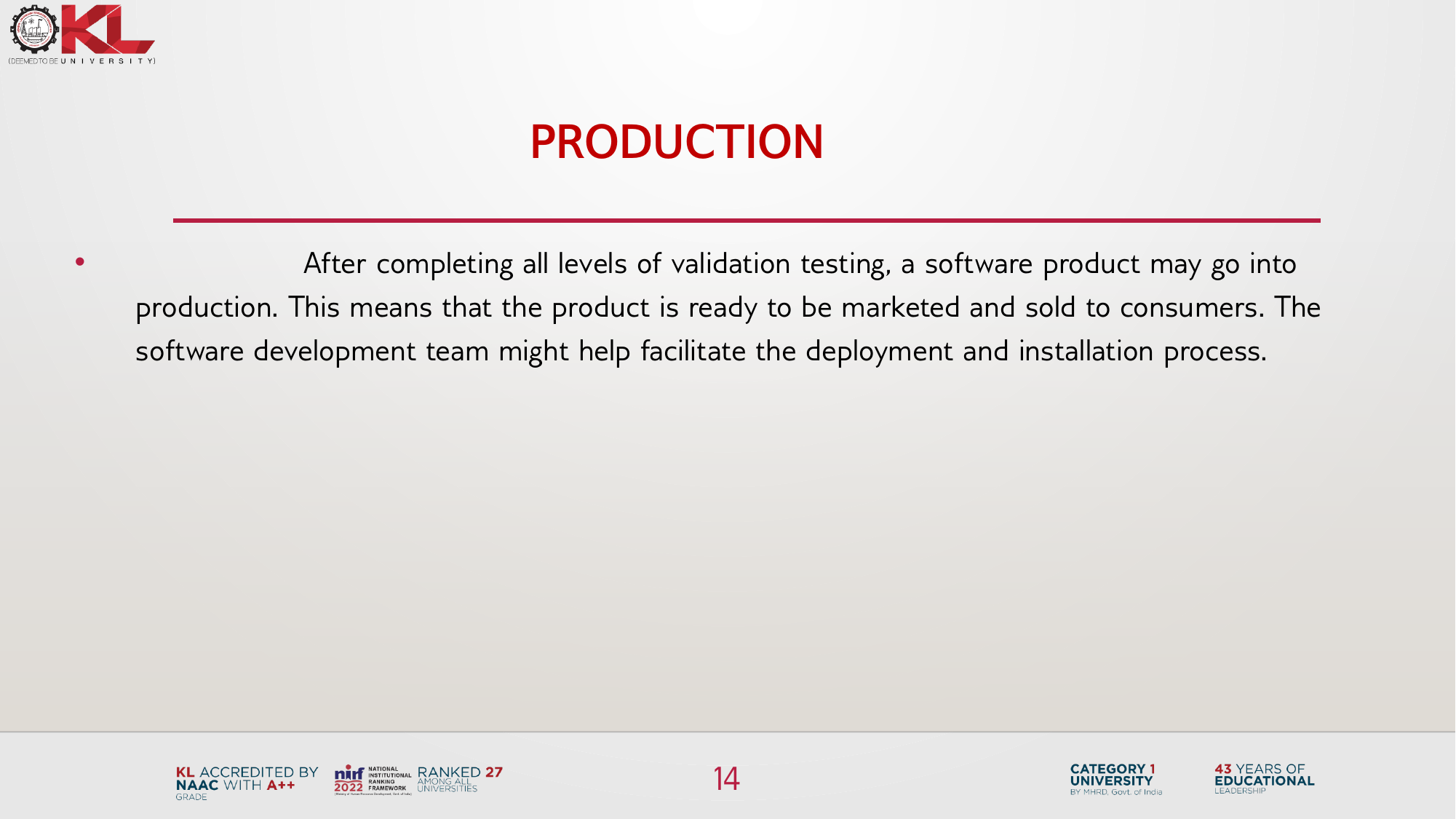

production
                      After completing all levels of validation testing, a software product may go into production. This means that the product is ready to be marketed and sold to consumers. The software development team might help facilitate the deployment and installation process.
14